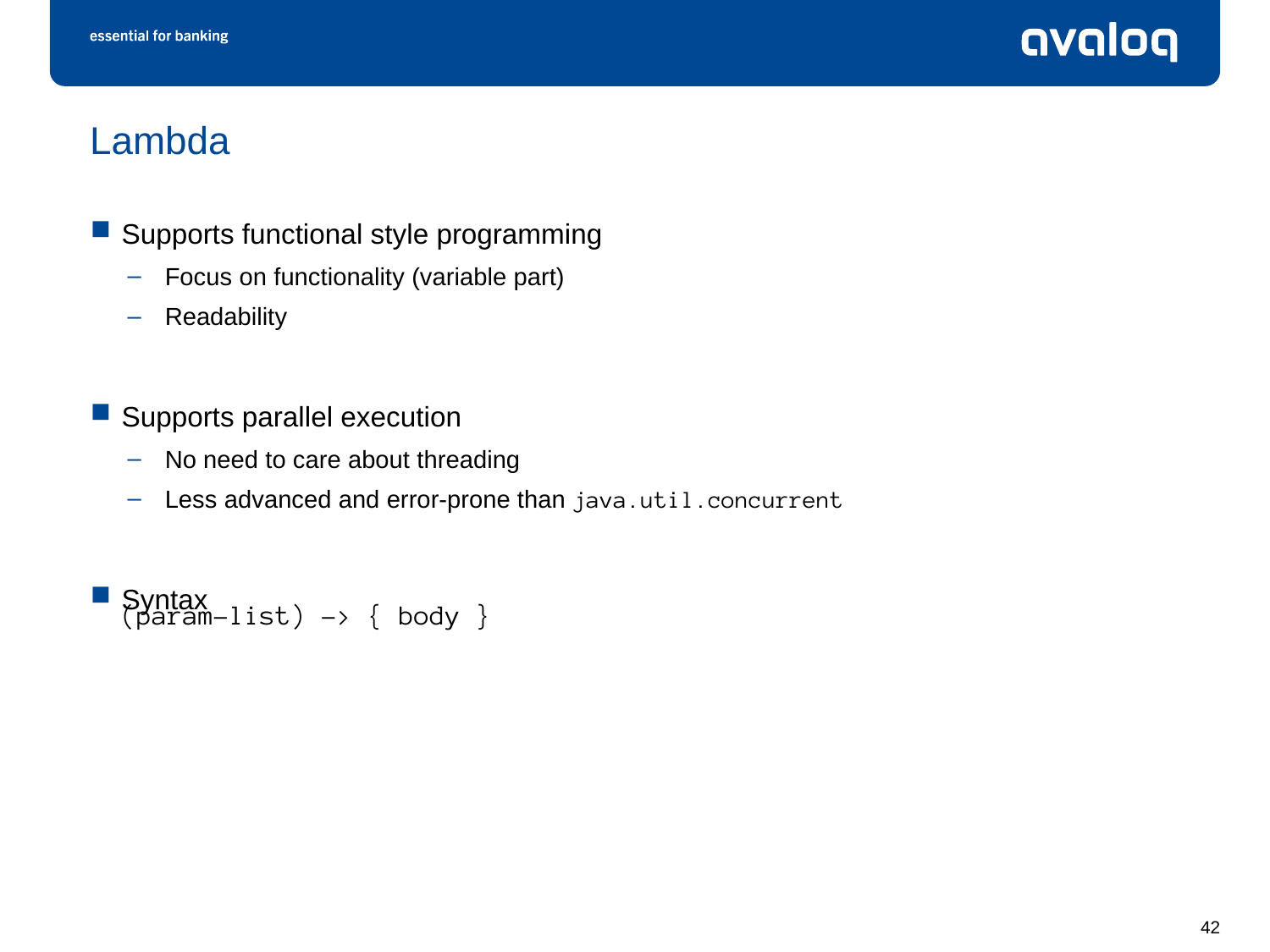

# Lambda
Supports functional style programming
Focus on functionality (variable part)
Readability

Supports parallel execution
No need to care about threading
Less advanced and error-prone than java.util.concurrent

Syntax
(param-list) -> { body }
42